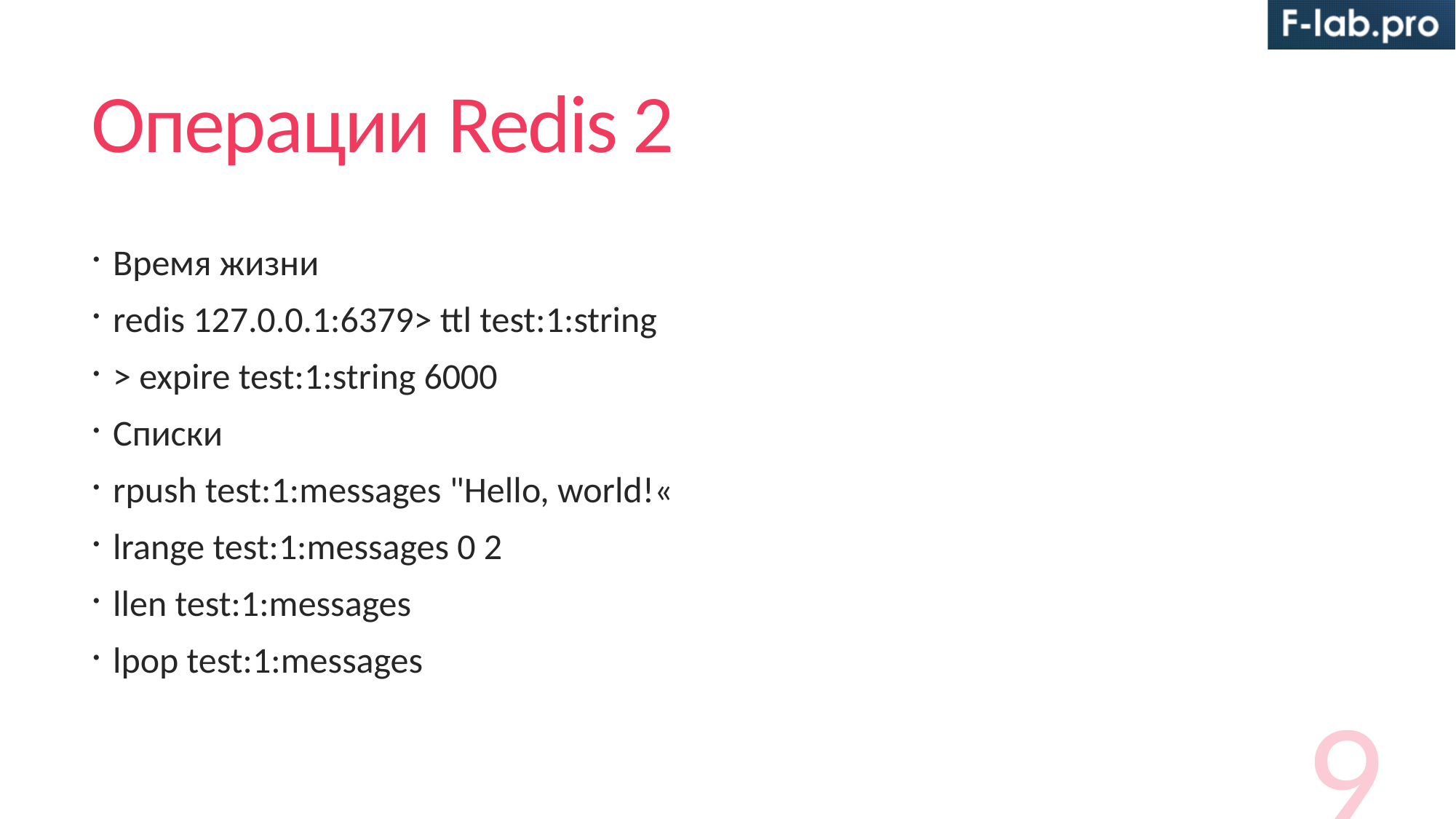

# Операции Redis 2
Время жизни
redis 127.0.0.1:6379> ttl test:1:string
> expire test:1:string 6000
Списки
rpush test:1:messages "Hello, world!«
lrange test:1:messages 0 2
llen test:1:messages
lpop test:1:messages

9